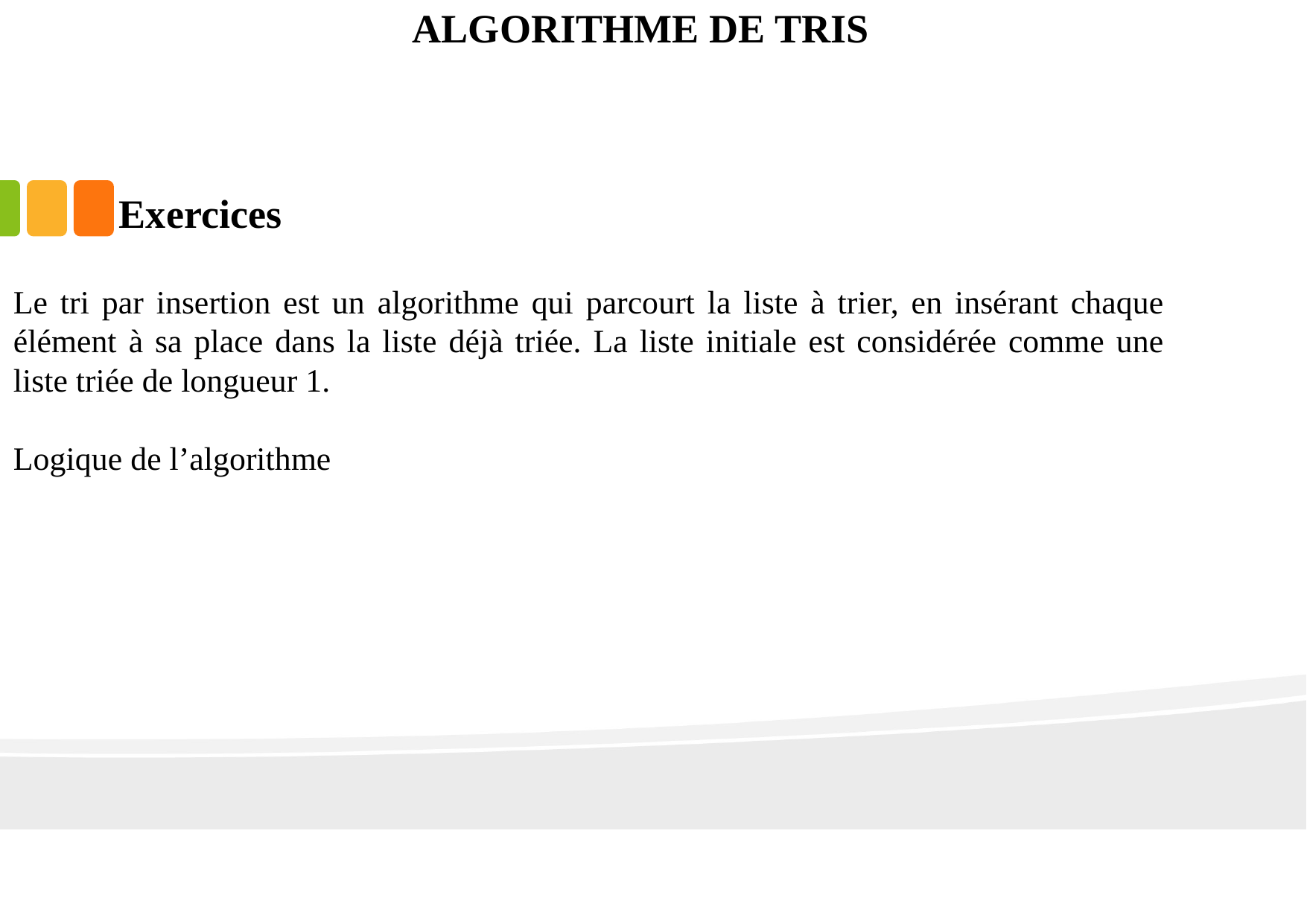

# ALGORITHME DE TRIS
Exercices
Le tri par insertion est un algorithme qui parcourt la liste à trier, en insérant chaque élément à sa place dans la liste déjà triée. La liste initiale est considérée comme une liste triée de longueur 1.

Logique de l’algorithme